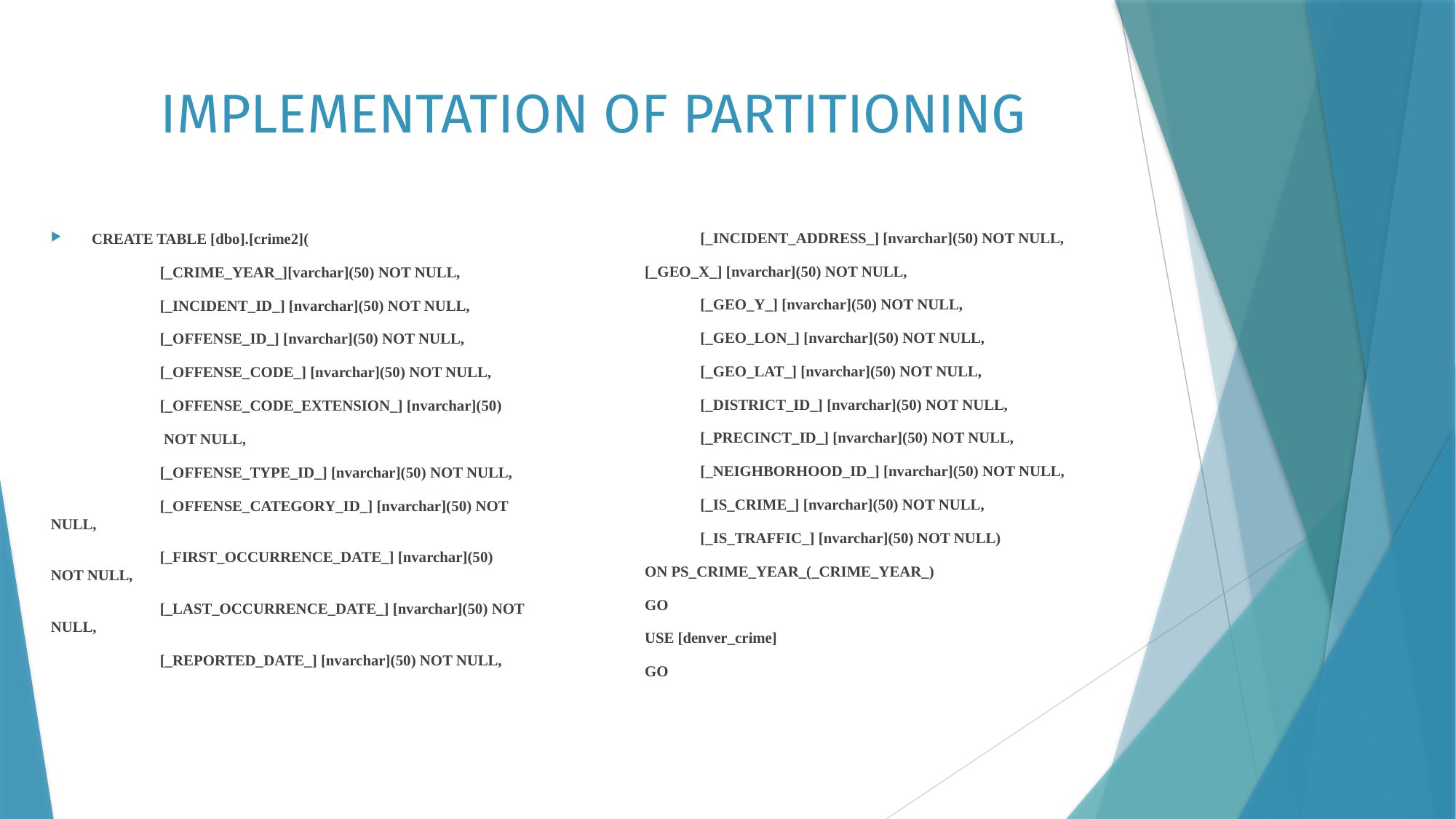

# IMPLEMENTATION OF PARTITIONING

CREATE TABLE [dbo].[crime2](
	[_CRIME_YEAR_][varchar](50) NOT NULL,
	[_INCIDENT_ID_] [nvarchar](50) NOT NULL,
	[_OFFENSE_ID_] [nvarchar](50) NOT NULL,
	[_OFFENSE_CODE_] [nvarchar](50) NOT NULL,
	[_OFFENSE_CODE_EXTENSION_] [nvarchar](50)
	 NOT NULL,
	[_OFFENSE_TYPE_ID_] [nvarchar](50) NOT NULL,
	[_OFFENSE_CATEGORY_ID_] [nvarchar](50) NOT NULL,
	[_FIRST_OCCURRENCE_DATE_] [nvarchar](50) NOT NULL,
	[_LAST_OCCURRENCE_DATE_] [nvarchar](50) NOT NULL,
	[_REPORTED_DATE_] [nvarchar](50) NOT NULL,
	[_INCIDENT_ADDRESS_] [nvarchar](50) NOT NULL,
              [_GEO_X_] [nvarchar](50) NOT NULL,
	[_GEO_Y_] [nvarchar](50) NOT NULL,
	[_GEO_LON_] [nvarchar](50) NOT NULL,
	[_GEO_LAT_] [nvarchar](50) NOT NULL,
	[_DISTRICT_ID_] [nvarchar](50) NOT NULL,
	[_PRECINCT_ID_] [nvarchar](50) NOT NULL,
	[_NEIGHBORHOOD_ID_] [nvarchar](50) NOT NULL,
	[_IS_CRIME_] [nvarchar](50) NOT NULL,
	[_IS_TRAFFIC_] [nvarchar](50) NOT NULL)
              ON PS_CRIME_YEAR_(_CRIME_YEAR_)
              GO
              USE [denver_crime]
              GO